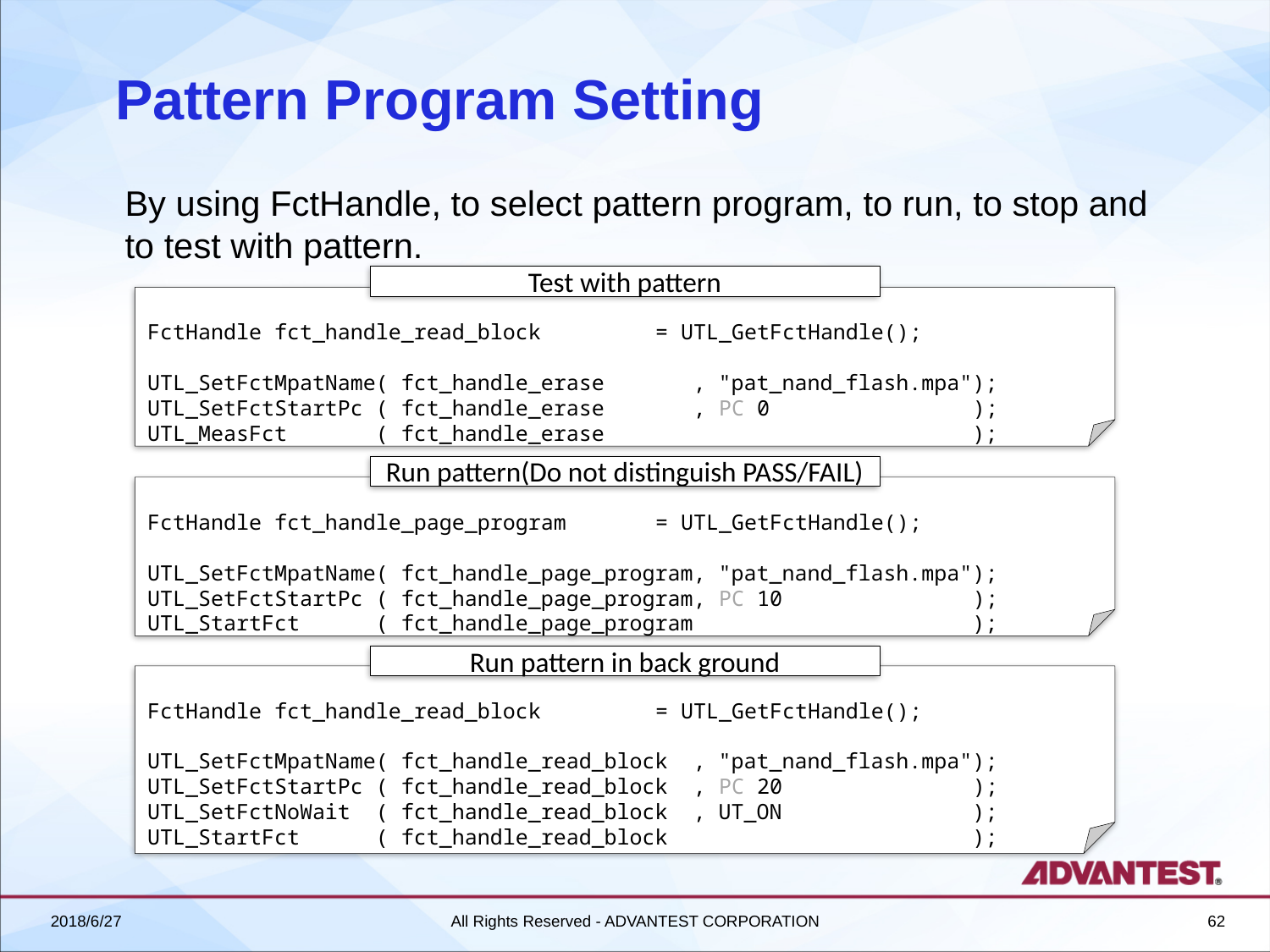

# Pattern Program Setting
By using FctHandle, to select pattern program, to run, to stop and to test with pattern.
Test with pattern

FctHandle fct_handle_read_block	= UTL_GetFctHandle();

UTL_SetFctMpatName( fct_handle_erase       , "pat_nand_flash.mpa");
UTL_SetFctStartPc ( fct_handle_erase       , PC 0                );
UTL_MeasFct       ( fct_handle_erase                             );
Run pattern(Do not distinguish PASS/FAIL)

FctHandle fct_handle_page_program	= UTL_GetFctHandle();

UTL_SetFctMpatName( fct_handle_page_program, "pat_nand_flash.mpa");
UTL_SetFctStartPc ( fct_handle_page_program, PC 10               );
UTL_StartFct      ( fct_handle_page_program                      );

Run pattern in back ground

FctHandle fct_handle_read_block	= UTL_GetFctHandle();

UTL_SetFctMpatName( fct_handle_read_block  , "pat_nand_flash.mpa");
UTL_SetFctStartPc ( fct_handle_read_block  , PC 20               );
UTL_SetFctNoWait  ( fct_handle_read_block  , UT_ON               );
UTL_StartFct      ( fct_handle_read_block                        );

2018/6/27
All Rights Reserved - ADVANTEST CORPORATION
62